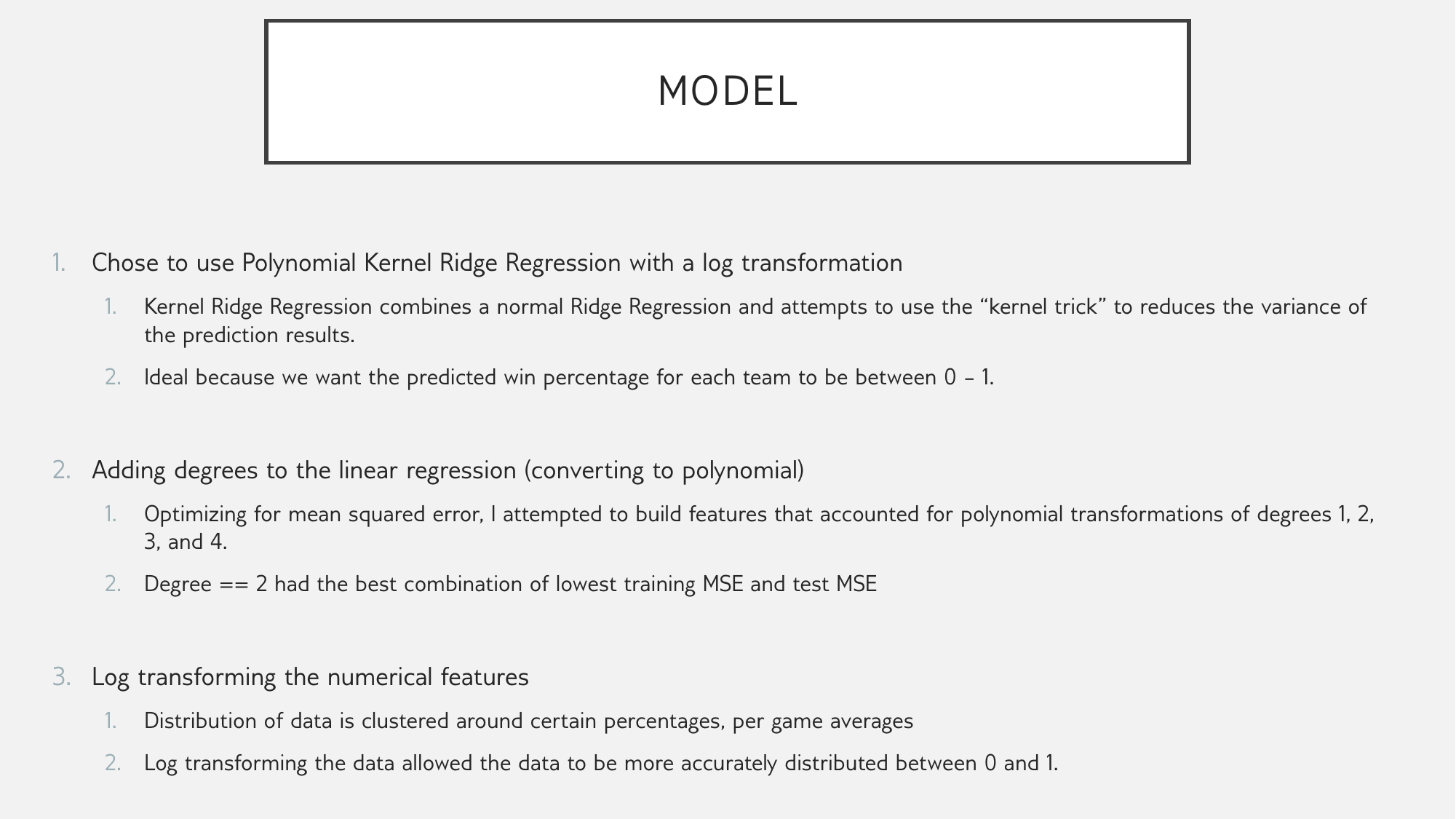

# MODEL

Chose to use Polynomial Kernel Ridge Regression with a log transformation
Kernel Ridge Regression combines a normal Ridge Regression and attempts to use the “kernel trick” to reduces the variance of the prediction results.
Ideal because we want the predicted win percentage for each team to be between 0 – 1.

Adding degrees to the linear regression (converting to polynomial)
Optimizing for mean squared error, I attempted to build features that accounted for polynomial transformations of degrees 1, 2, 3, and 4.
Degree == 2 had the best combination of lowest training MSE and test MSE

Log transforming the numerical features
Distribution of data is clustered around certain percentages, per game averages
Log transforming the data allowed the data to be more accurately distributed between 0 and 1.